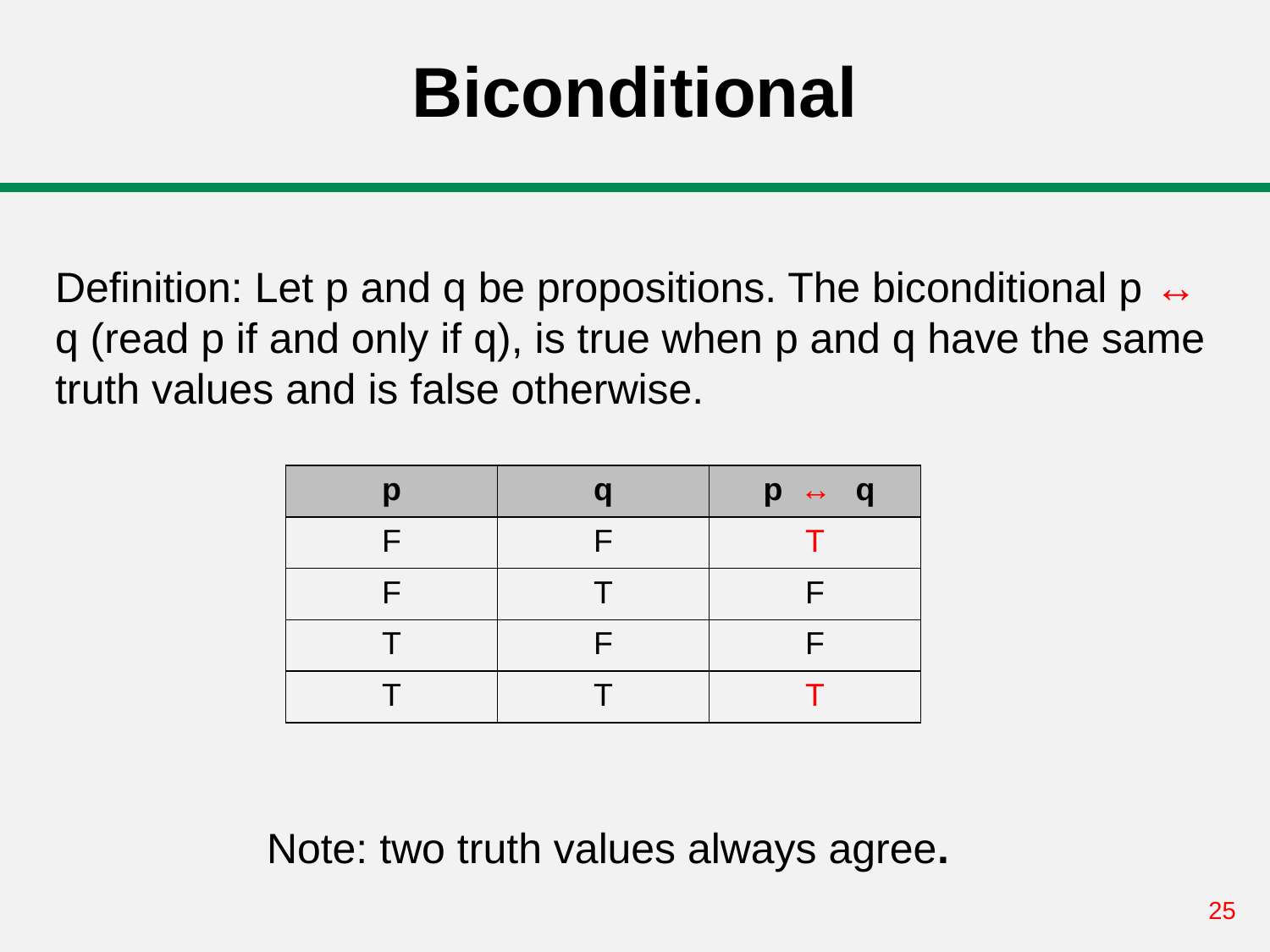

# Biconditional
Definition: Let p and q be propositions. The biconditional p ↔ q (read p if and only if q), is true when p and q have the same truth values and is false otherwise.
| p | q | p ↔ q |
| --- | --- | --- |
| F | F | T |
| F | T | F |
| T | F | F |
| T | T | T |
Note: two truth values always agree.